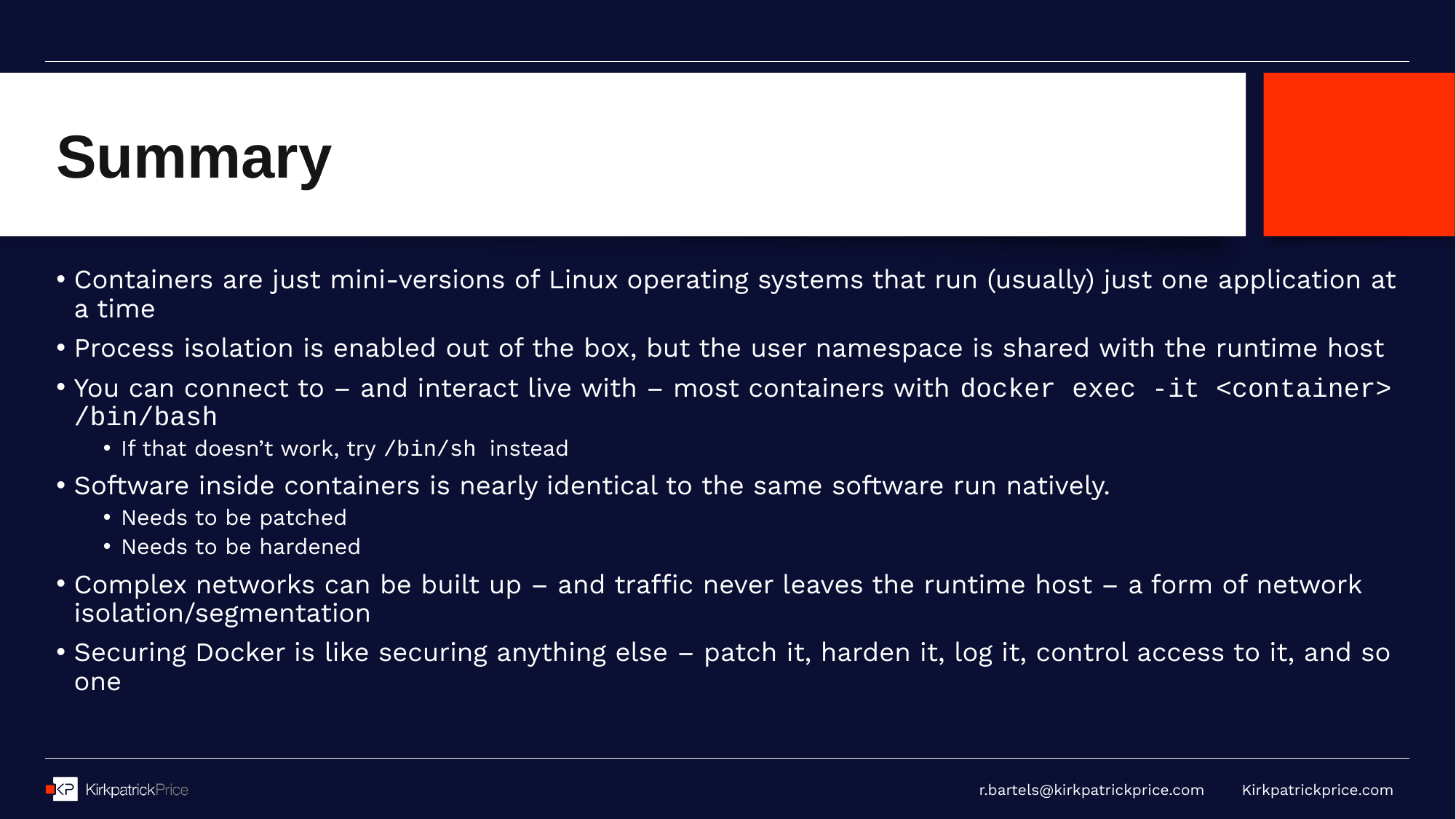

# Summary
Containers are just mini-versions of Linux operating systems that run (usually) just one application at a time
Process isolation is enabled out of the box, but the user namespace is shared with the runtime host
You can connect to – and interact live with – most containers with docker exec -it <container> /bin/bash
If that doesn’t work, try /bin/sh instead
Software inside containers is nearly identical to the same software run natively.
Needs to be patched
Needs to be hardened
Complex networks can be built up – and traffic never leaves the runtime host – a form of network isolation/segmentation
Securing Docker is like securing anything else – patch it, harden it, log it, control access to it, and so one